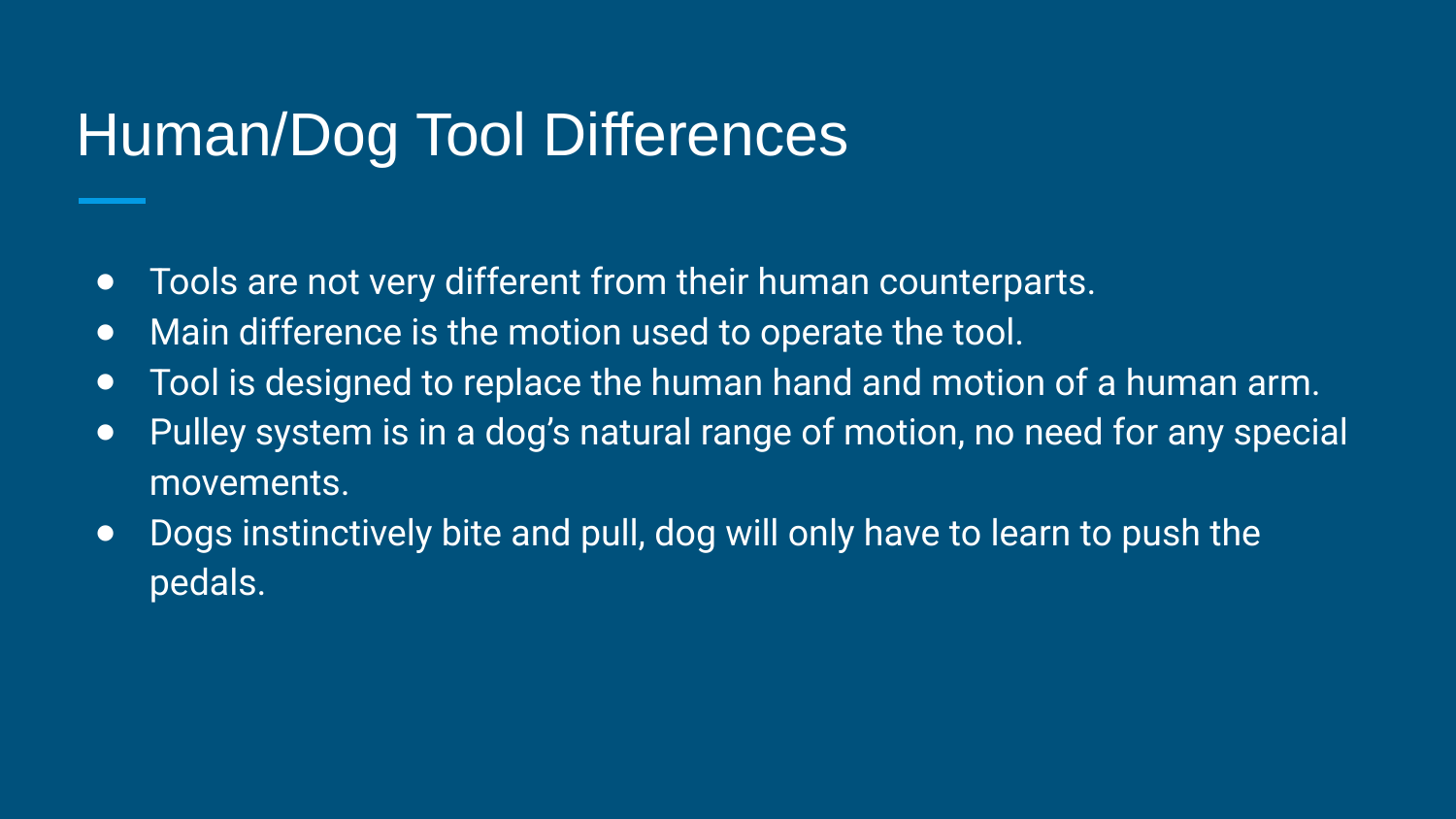

# Human/Dog Tool Differences
Tools are not very different from their human counterparts.
Main difference is the motion used to operate the tool.
Tool is designed to replace the human hand and motion of a human arm.
Pulley system is in a dog’s natural range of motion, no need for any special movements.
Dogs instinctively bite and pull, dog will only have to learn to push the pedals.